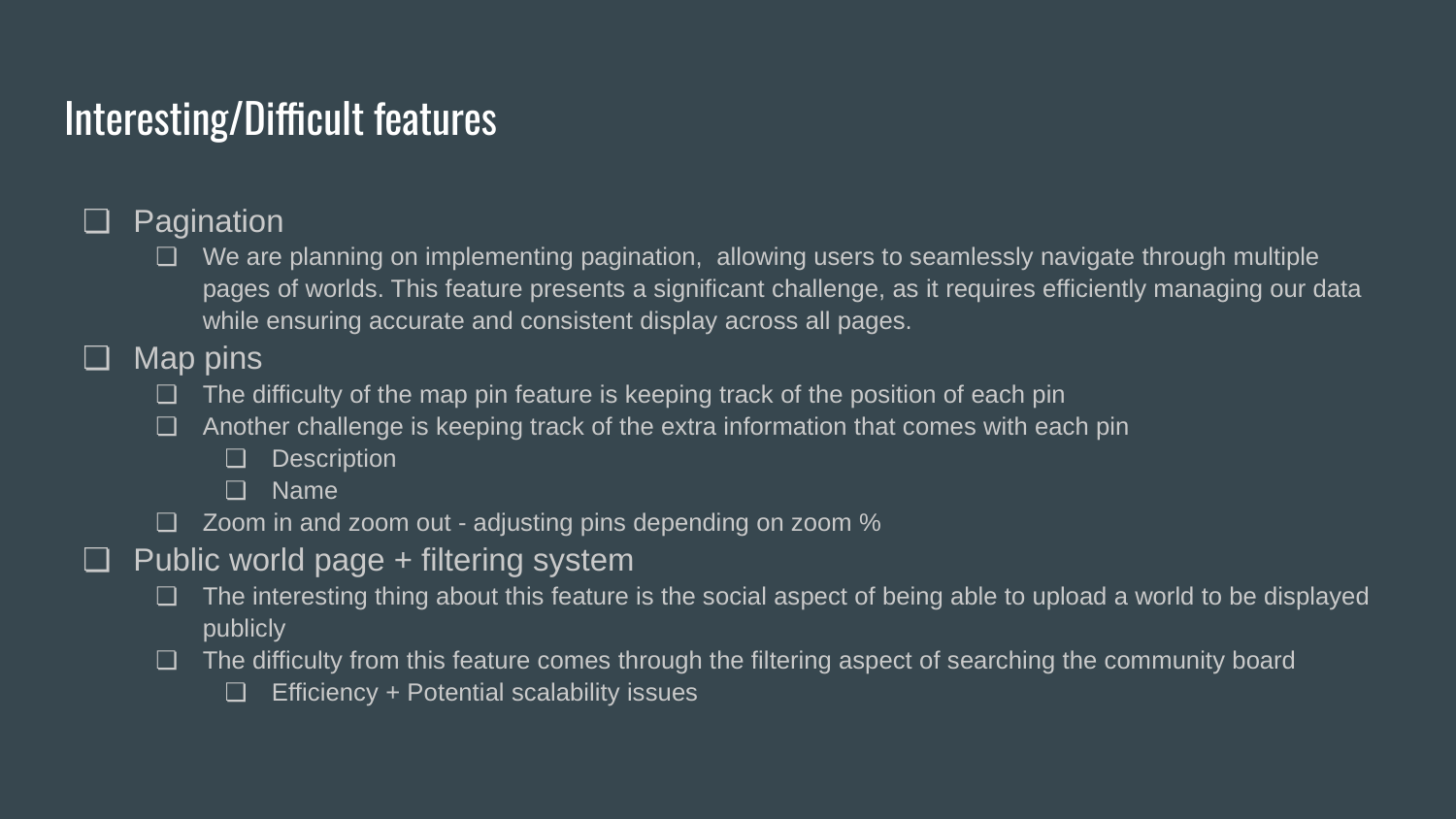

# Interesting/Difficult features
Pagination
We are planning on implementing pagination,  allowing users to seamlessly navigate through multiple pages of worlds. This feature presents a significant challenge, as it requires efficiently managing our data while ensuring accurate and consistent display across all pages.
Map pins
The difficulty of the map pin feature is keeping track of the position of each pin
Another challenge is keeping track of the extra information that comes with each pin
Description
Name
Zoom in and zoom out - adjusting pins depending on zoom %
Public world page + filtering system
The interesting thing about this feature is the social aspect of being able to upload a world to be displayed publicly
The difficulty from this feature comes through the filtering aspect of searching the community board
Efficiency + Potential scalability issues